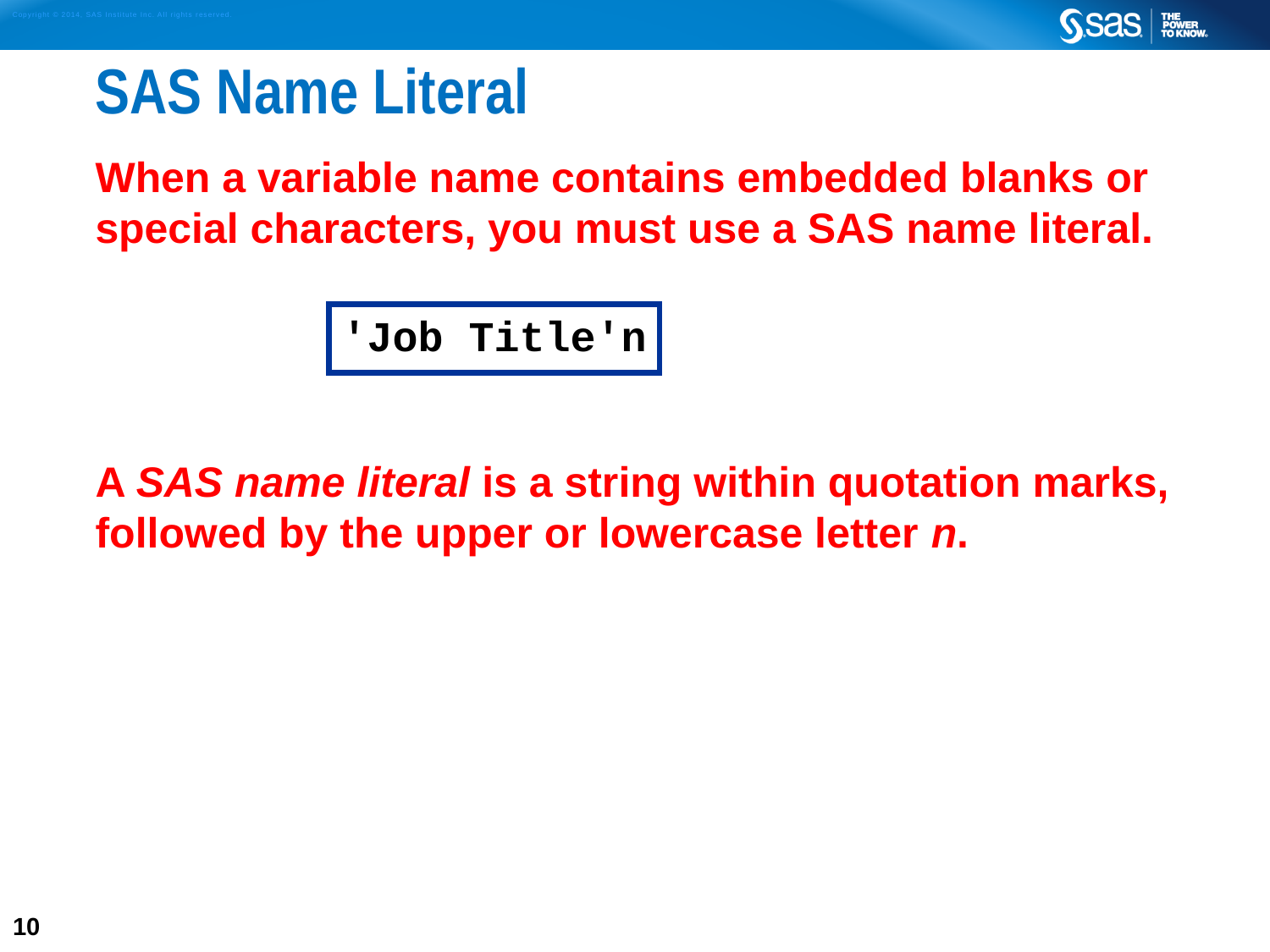

# SAS Name Literal
When a variable name contains embedded blanks or special characters, you must use a SAS name literal.

A SAS name literal is a string within quotation marks, followed by the upper or lowercase letter n.
'Job Title'n